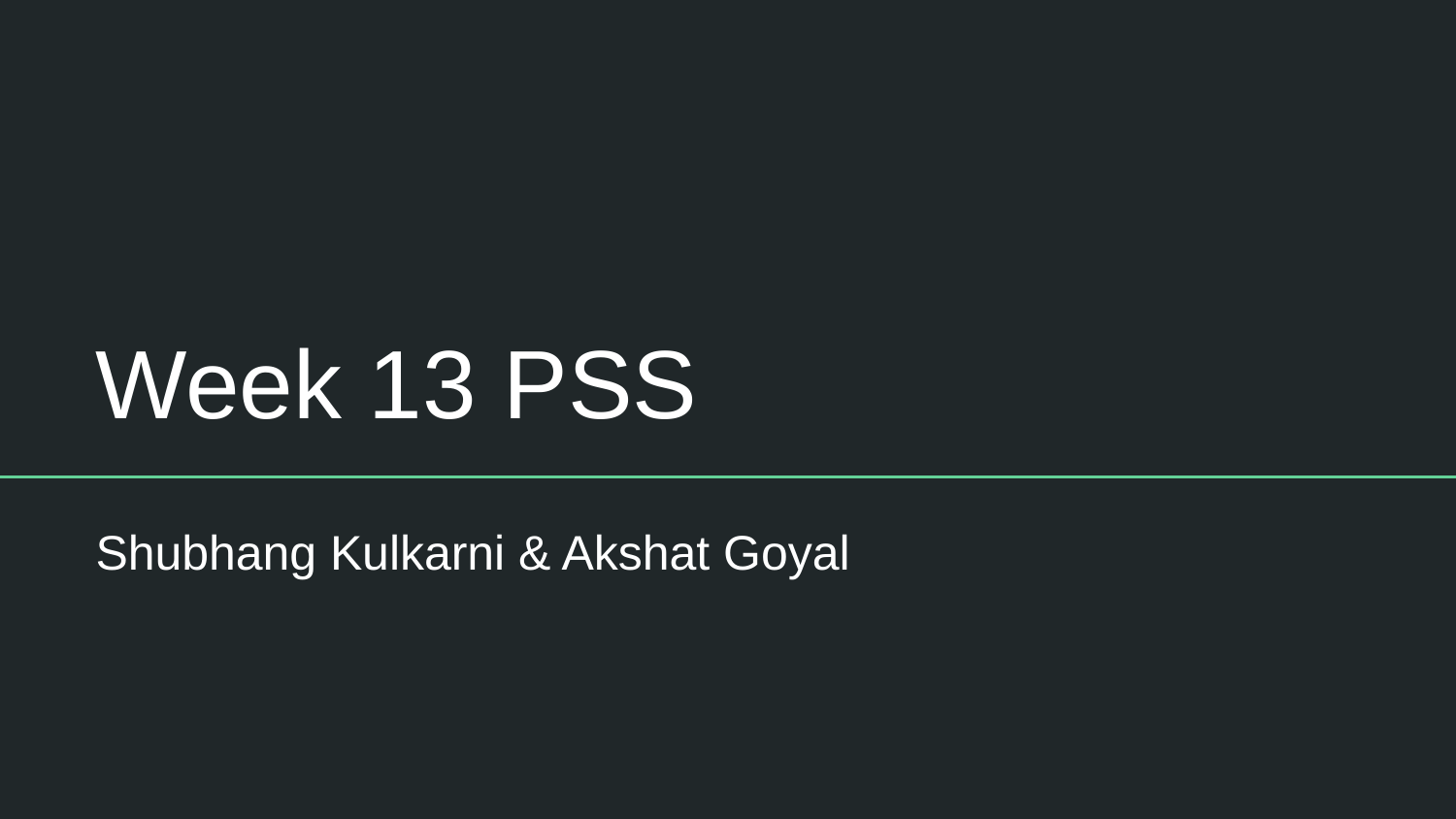

# Week 13 PSS
Shubhang Kulkarni & Akshat Goyal